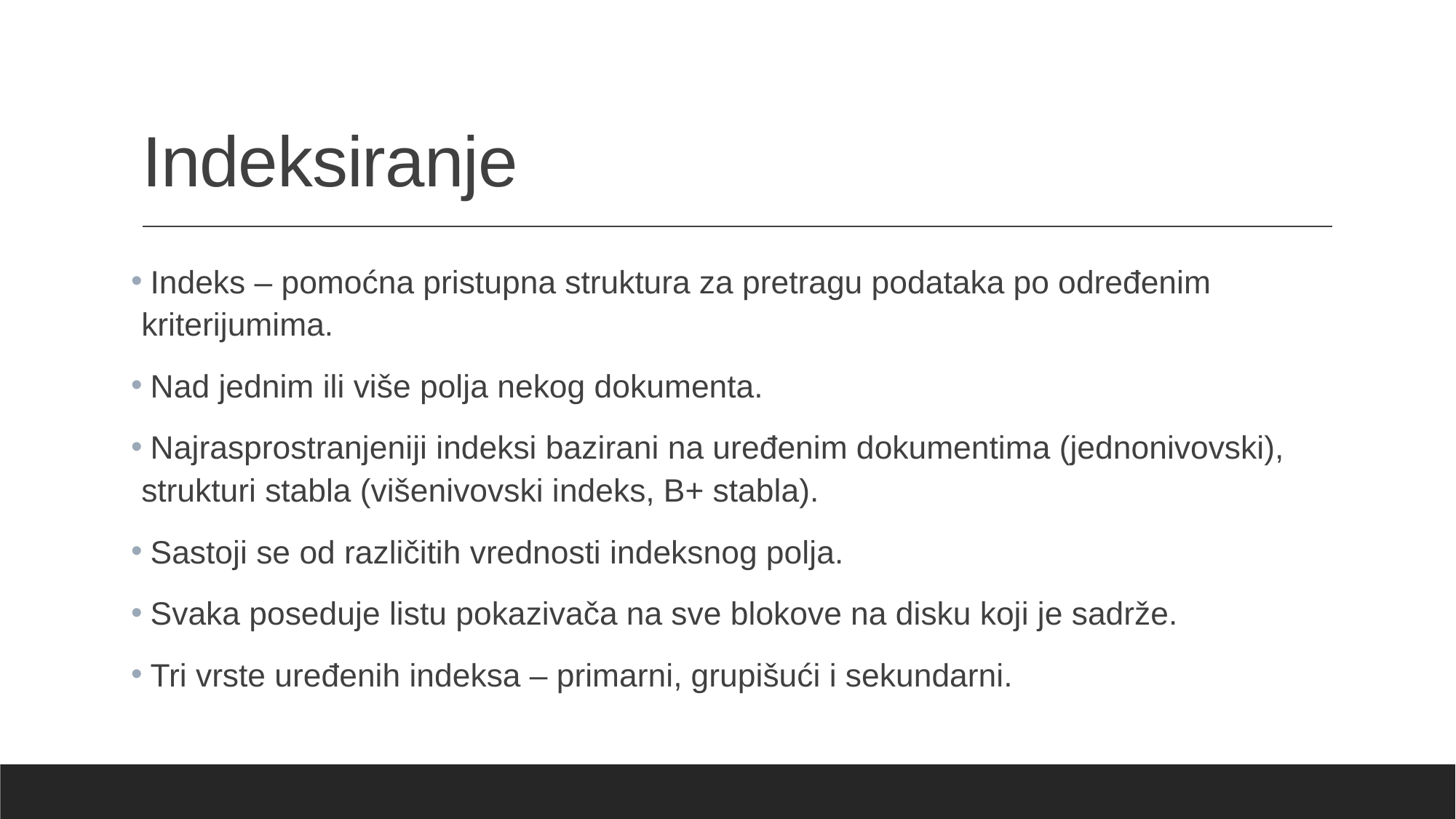

# Indeksiranje
 Indeks – pomoćna pristupna struktura za pretragu podataka po određenim kriterijumima.
 Nad jednim ili više polja nekog dokumenta.
 Najrasprostranjeniji indeksi bazirani na uređenim dokumentima (jednonivovski), strukturi stabla (višenivovski indeks, B+ stabla).
 Sastoji se od različitih vrednosti indeksnog polja.
 Svaka poseduje listu pokazivača na sve blokove na disku koji je sadrže.
 Tri vrste uređenih indeksa – primarni, grupišući i sekundarni.